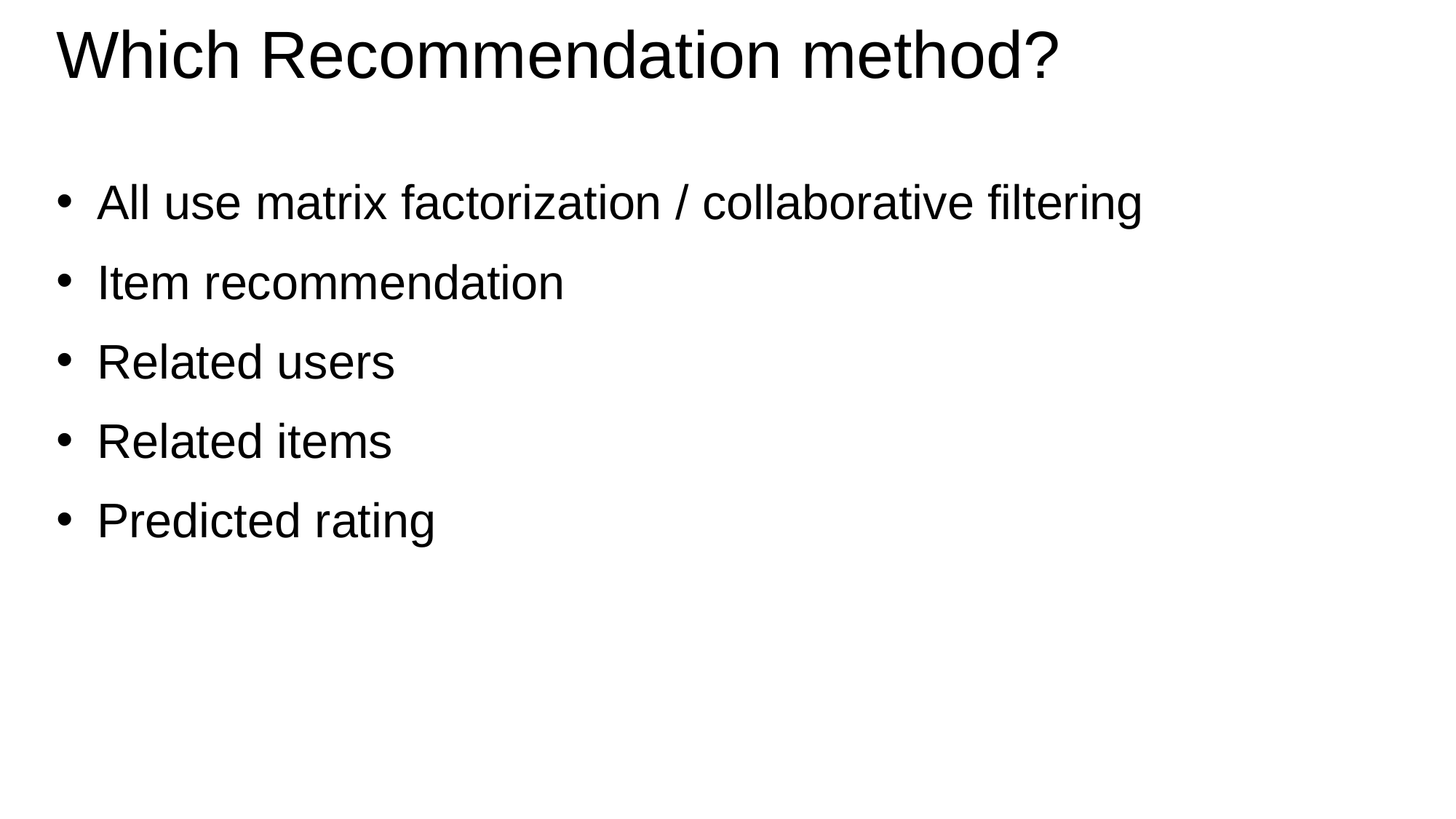

# Which Recommendation method?
All use matrix factorization / collaborative filtering
Item recommendation
Related users
Related items
Predicted rating